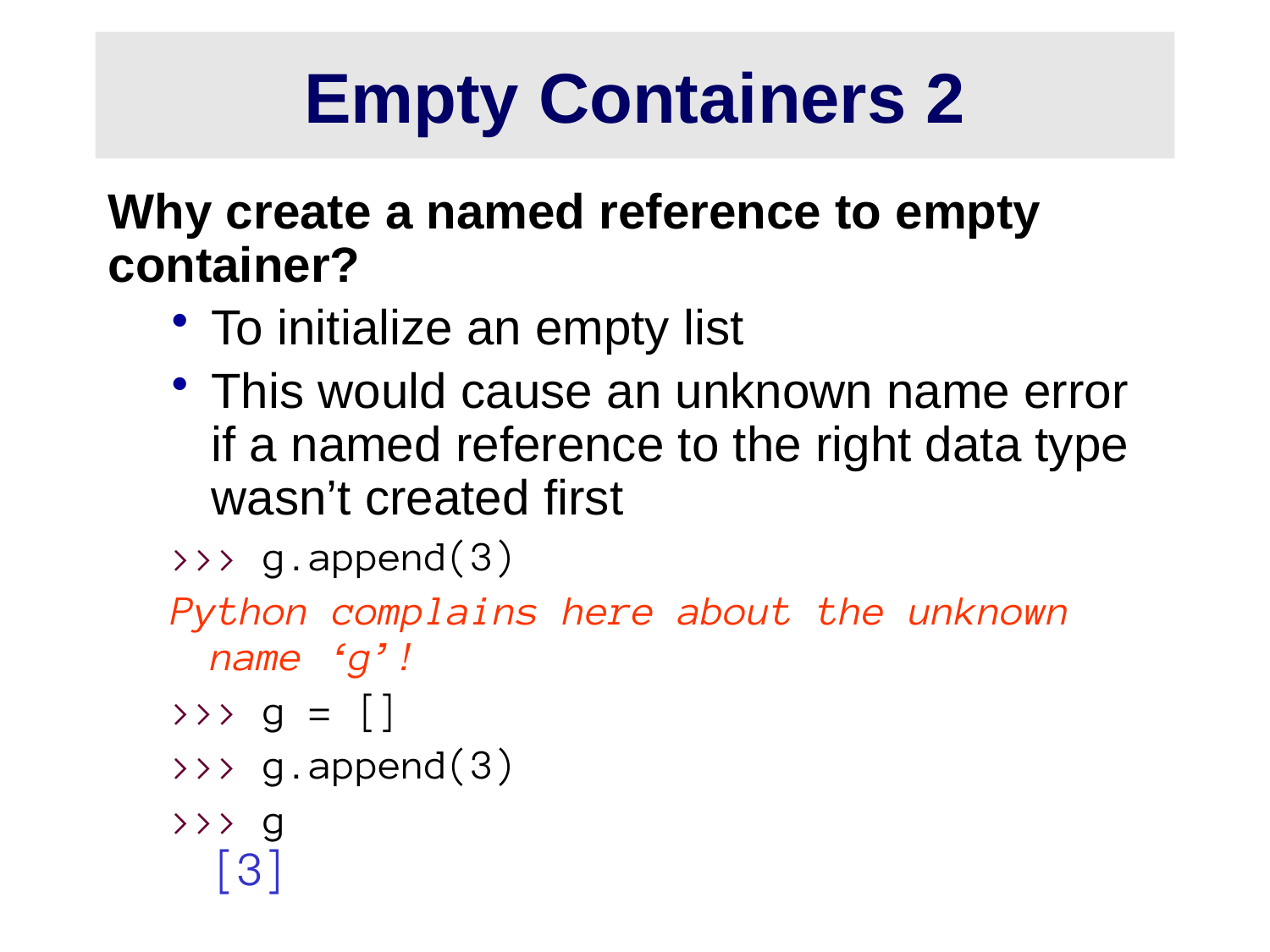

# Empty Containers 2
Why create a named reference to empty container?
To initialize an empty list
This would cause an unknown name error if a named reference to the right data type wasn’t created first
>>> g.append(3)
Python complains here about the unknown name ‘g’!
>>> g = []
>>> g.append(3)
>>> g
[3]